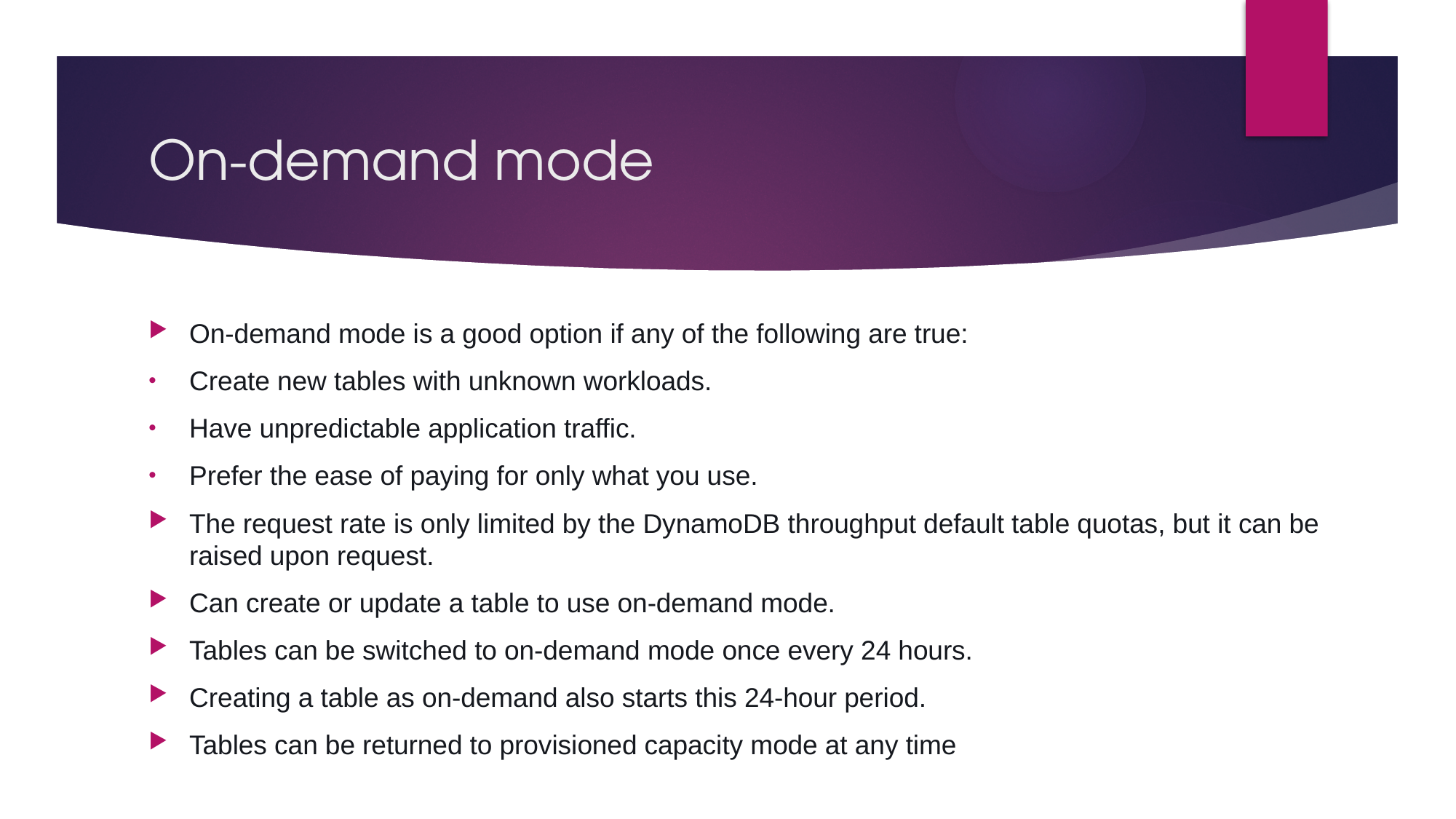

# On-demand mode
On-demand mode is a good option if any of the following are true:
Create new tables with unknown workloads.
Have unpredictable application traffic.
Prefer the ease of paying for only what you use.
The request rate is only limited by the DynamoDB throughput default table quotas, but it can be raised upon request.
Can create or update a table to use on-demand mode.
Tables can be switched to on-demand mode once every 24 hours.
Creating a table as on-demand also starts this 24-hour period.
Tables can be returned to provisioned capacity mode at any time